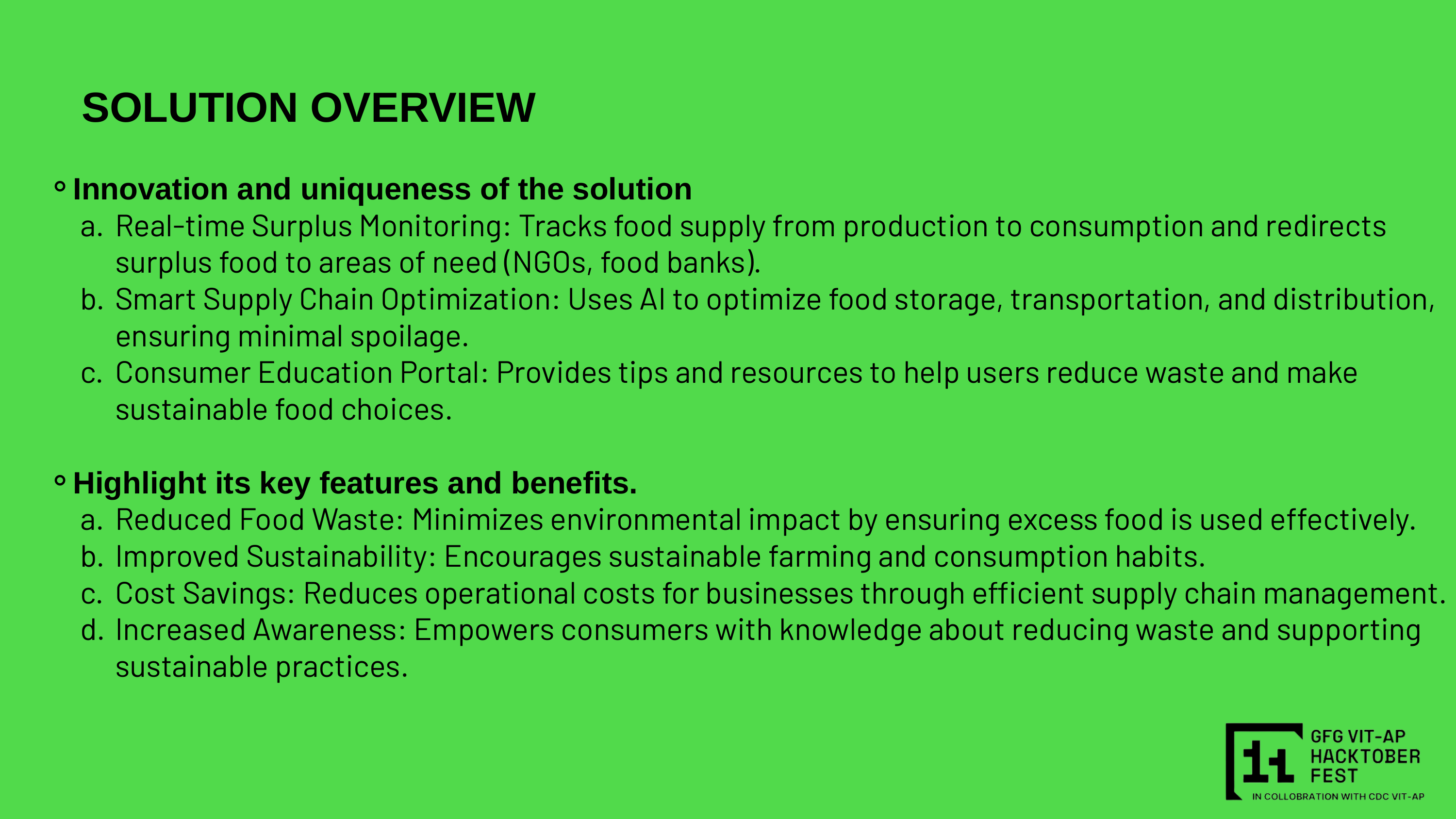

SOLUTION OVERVIEW

Innovation and uniqueness of the solution
Real-time Surplus Monitoring: Tracks food supply from production to consumption and redirects surplus food to areas of need (NGOs, food banks).
Smart Supply Chain Optimization: Uses AI to optimize food storage, transportation, and distribution, ensuring minimal spoilage.
Consumer Education Portal: Provides tips and resources to help users reduce waste and make sustainable food choices.

Highlight its key features and benefits.
Reduced Food Waste: Minimizes environmental impact by ensuring excess food is used effectively.
Improved Sustainability: Encourages sustainable farming and consumption habits.
Cost Savings: Reduces operational costs for businesses through efficient supply chain management.
Increased Awareness: Empowers consumers with knowledge about reducing waste and supporting sustainable practices.